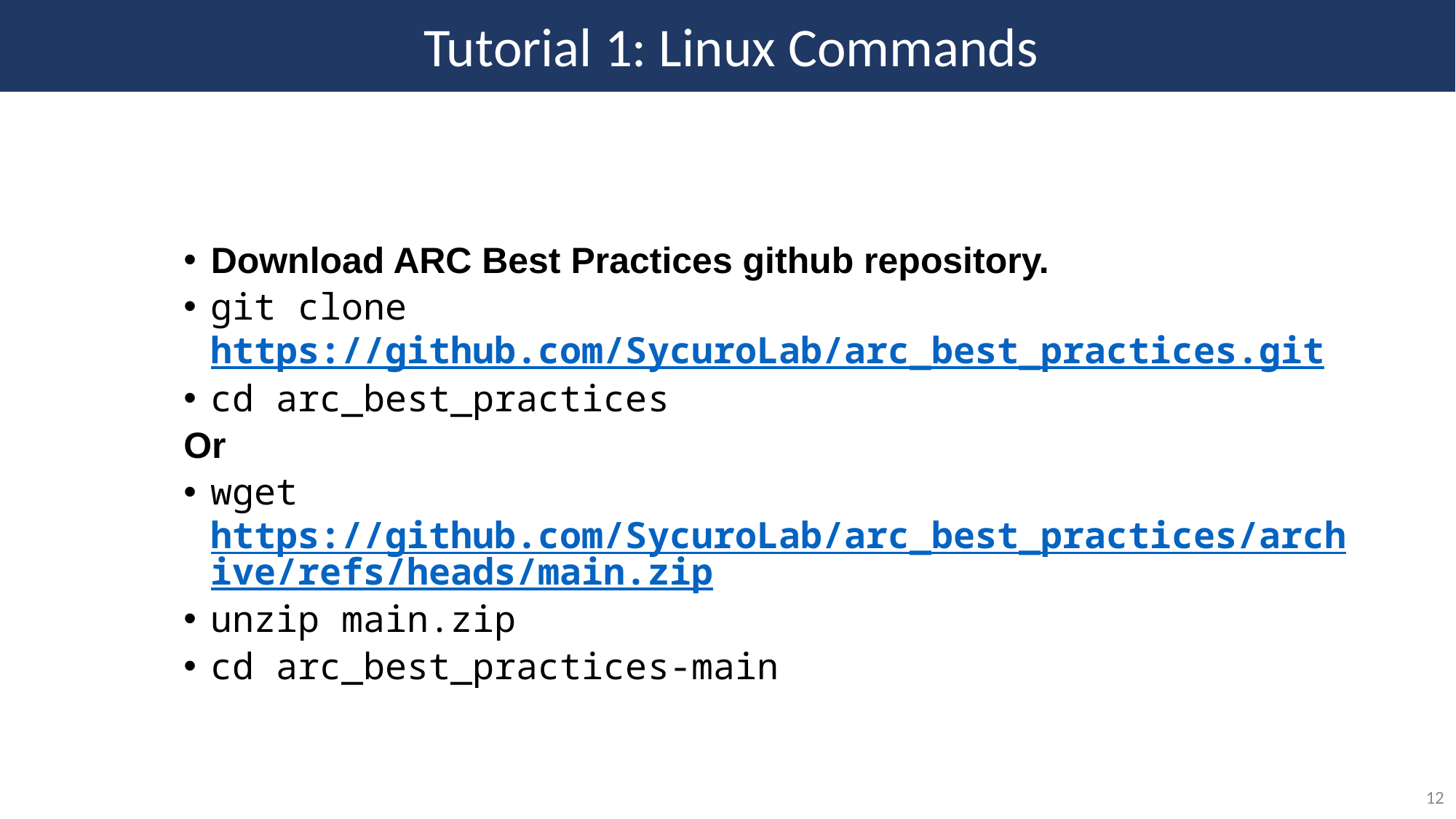

Tutorial 1: Linux Commands

Download ARC Best Practices github repository.
git clone https://github.com/SycuroLab/arc_best_practices.git
cd arc_best_practices
Or
wget https://github.com/SycuroLab/arc_best_practices/archive/refs/heads/main.zip
unzip main.zip
cd arc_best_practices-main

12